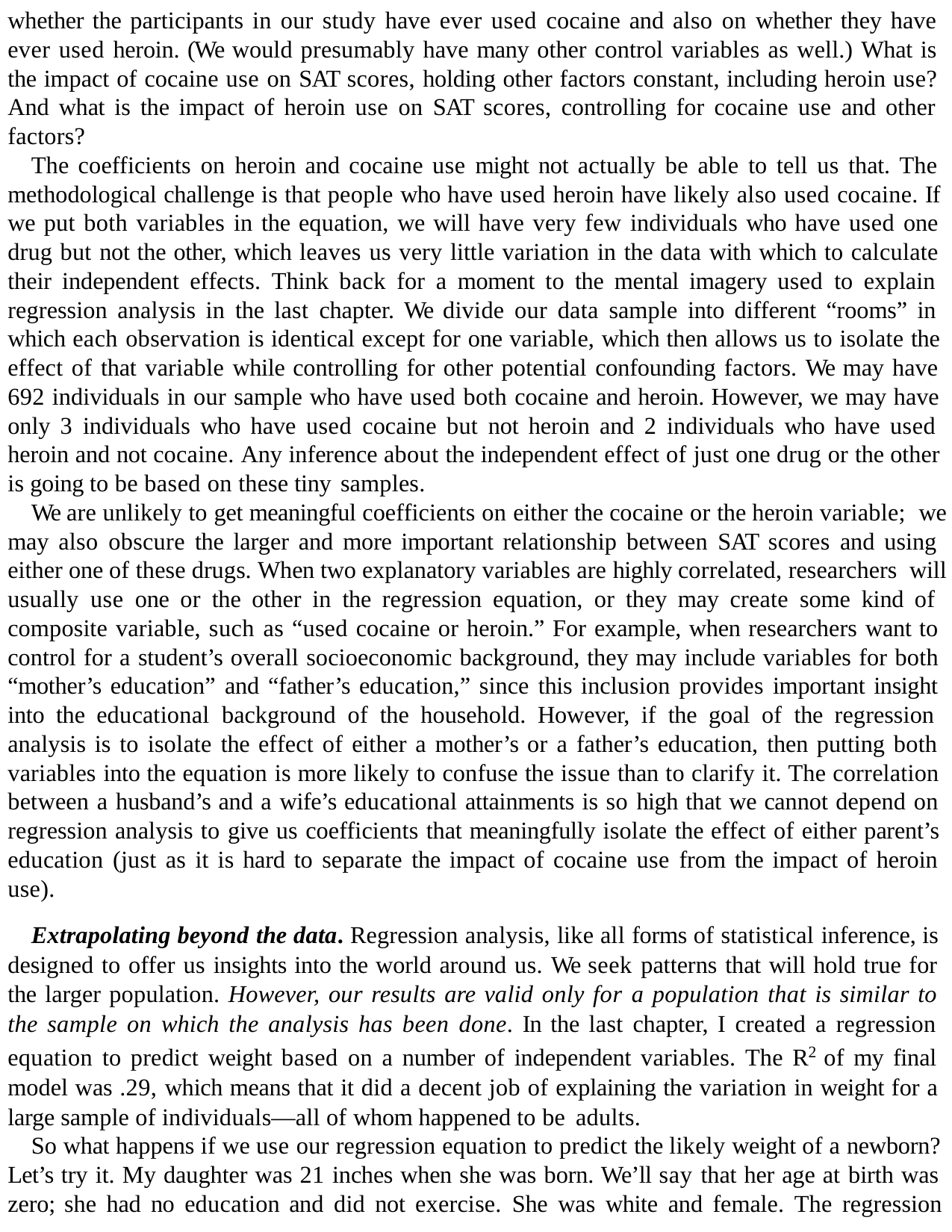

whether the participants in our study have ever used cocaine and also on whether they have  ever used heroin. (We would presumably have many other control variables as well.) What is  the impact of cocaine use on SAT scores, holding other factors constant, including heroin use?  And what is the impact of heroin use on SAT scores, controlling for cocaine use and other  factors?
The coefficients on heroin and cocaine use might not actually be able to tell us that. The  methodological challenge is that people who have used heroin have likely also used cocaine. If  we put both variables in the equation, we will have very few individuals who have used one  drug but not the other, which leaves us very little variation in the data with which to calculate  their independent effects. Think back for a moment to the mental imagery used to explain  regression analysis in the last chapter. We divide our data sample into different “rooms” in  which each observation is identical except for one variable, which then allows us to isolate the  effect of that variable while controlling for other potential confounding factors. We may have  692 individuals in our sample who have used both cocaine and heroin. However, we may have  only 3 individuals who have used cocaine but not heroin and 2 individuals who have used  heroin and not cocaine. Any inference about the independent effect of just one drug or the other  is going to be based on these tiny samples.
We are unlikely to get meaningful coefficients on either the cocaine or the heroin variable;  we may also obscure the larger and more important relationship between SAT scores and using  either one of these drugs. When two explanatory variables are highly correlated, researchers  will usually use one or the other in the regression equation, or they may create some kind of  composite variable, such as “used cocaine or heroin.” For example, when researchers want to  control for a student’s overall socioeconomic background, they may include variables for both  “mother’s education” and “father’s education,” since this inclusion provides important insight  into the educational background of the household. However, if the goal of the regression  analysis is to isolate the effect of either a mother’s or a father’s education, then putting both  variables into the equation is more likely to confuse the issue than to clarify it. The correlation  between a husband’s and a wife’s educational attainments is so high that we cannot depend on  regression analysis to give us coefficients that meaningfully isolate the effect of either parent’s  education (just as it is hard to separate the impact of cocaine use from the impact of heroin  use).
Extrapolating beyond the data. Regression analysis, like all forms of statistical inference, is  designed to offer us insights into the world around us. We seek patterns that will hold true for  the larger population. However, our results are valid only for a population that is similar to  the sample on which the analysis has been done. In the last chapter, I created a regression  equation to predict weight based on a number of independent variables. The R2 of my final  model was .29, which means that it did a decent job of explaining the variation in weight for a  large sample of individuals—all of whom happened to be adults.
So what happens if we use our regression equation to predict the likely weight of a newborn?  Let’s try it. My daughter was 21 inches when she was born. We’ll say that her age at birth was  zero; she had no education and did not exercise. She was white and female. The regression